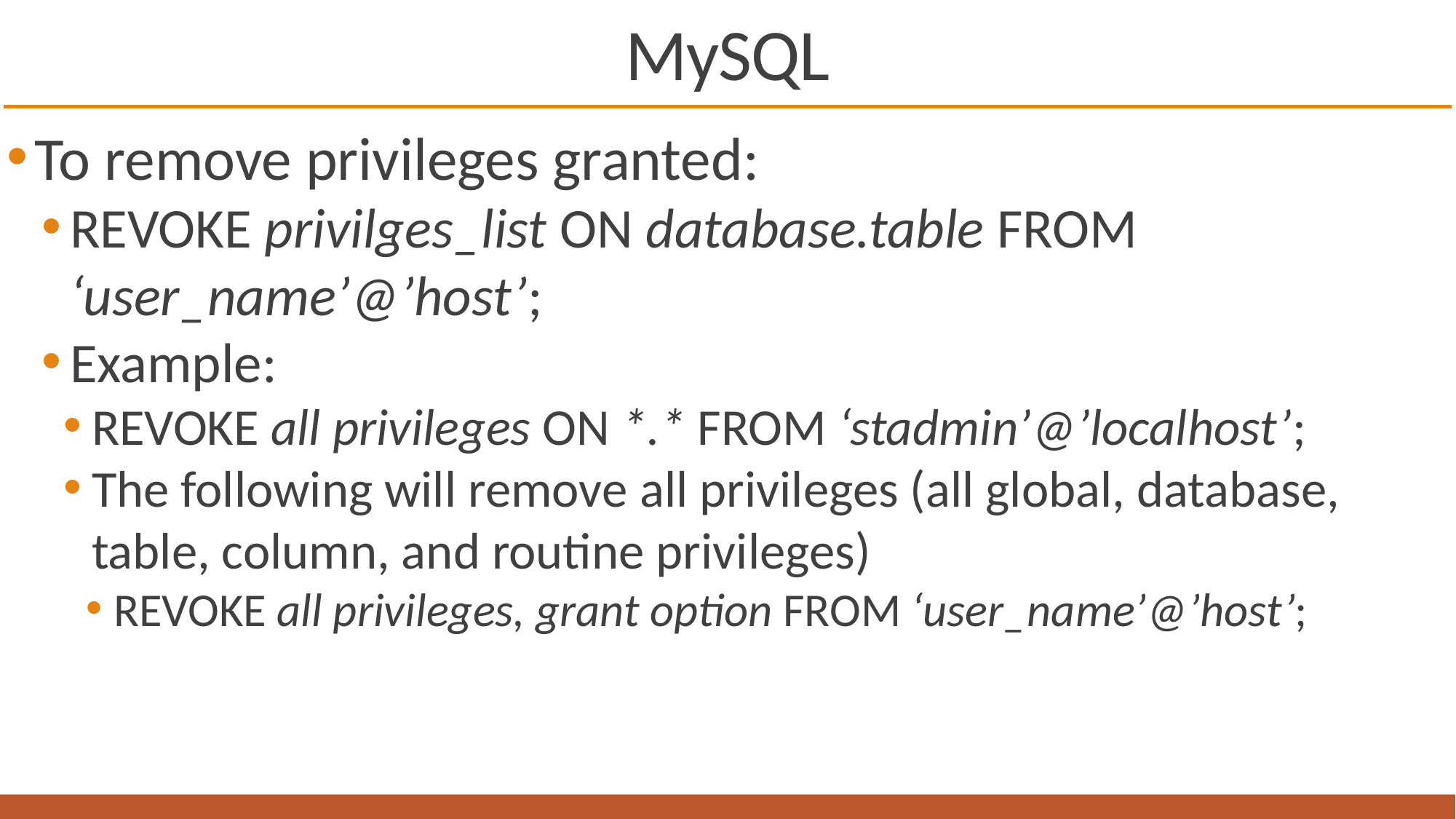

# MySQL
To remove privileges granted:
REVOKE privilges_list ON database.table FROM ‘user_name’@’host’;
Example:
REVOKE all privileges ON *.* FROM ‘stadmin’@’localhost’;
The following will remove all privileges (all global, database, table, column, and routine privileges)
REVOKE all privileges, grant option FROM ‘user_name’@’host’;